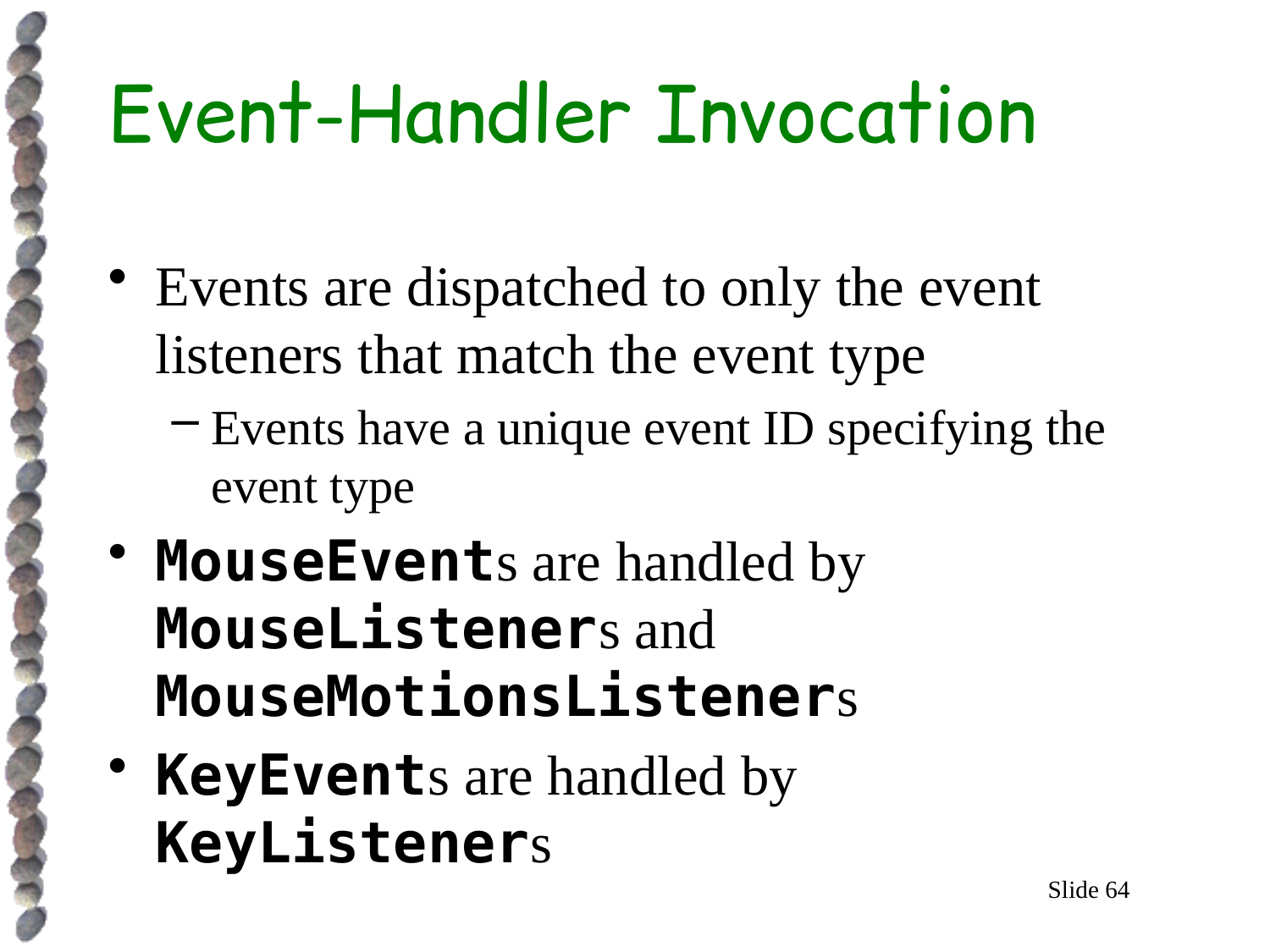

# Event-Handler Invocation
Events are dispatched to only the event listeners that match the event type
Events have a unique event ID specifying the event type
MouseEvents are handled by MouseListeners and MouseMotionsListeners
KeyEvents are handled by KeyListeners

Slide 64